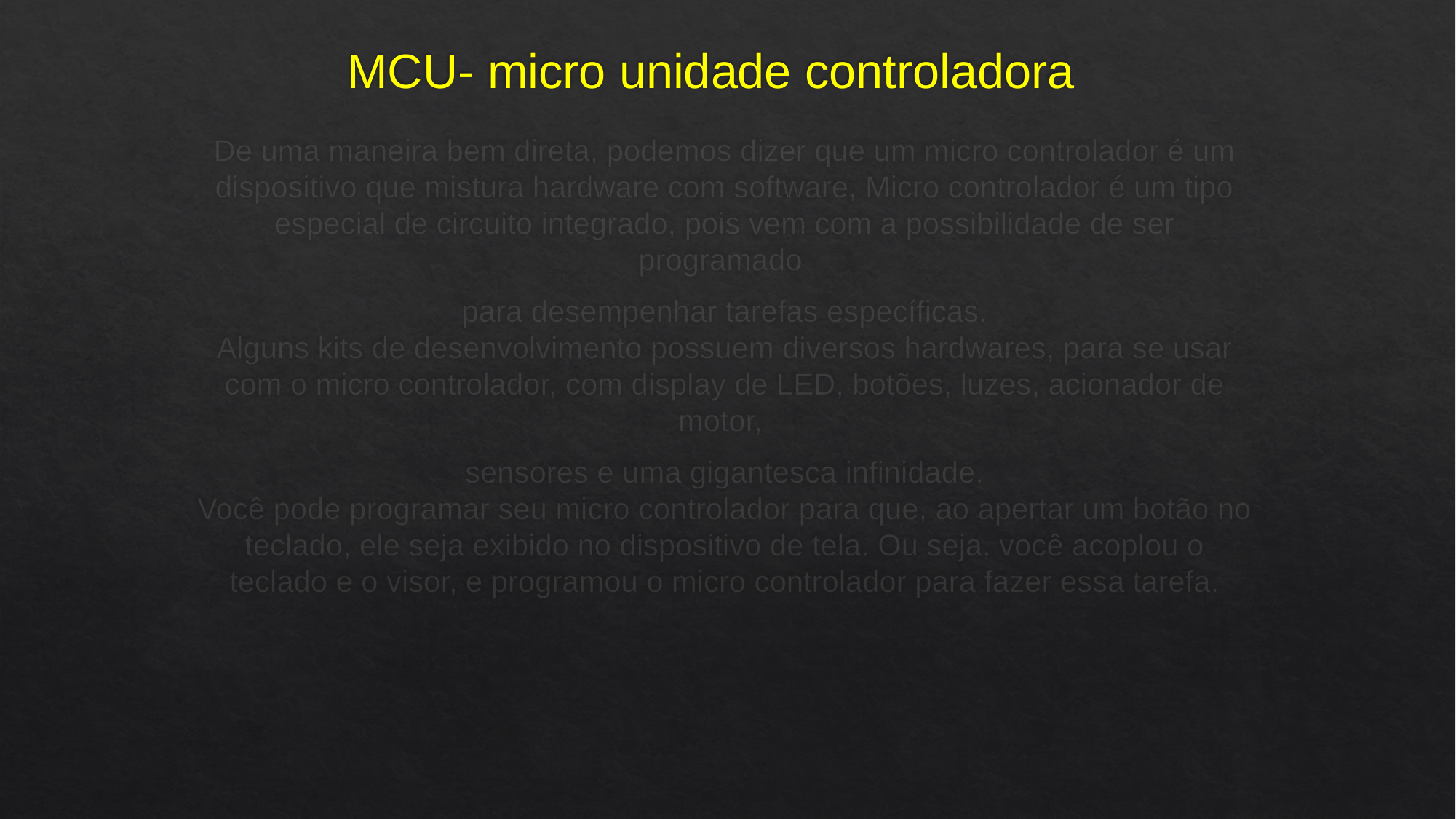

# MCU- micro unidade controladora
De uma maneira bem direta, podemos dizer que um micro controlador é um dispositivo que mistura hardware com software, Micro controlador é um tipo especial de circuito integrado, pois vem com a possibilidade de ser programado
para desempenhar tarefas específicas.
Alguns kits de desenvolvimento possuem diversos hardwares, para se usar com o micro controlador, com display de LED, botões, luzes, acionador de motor,
sensores e uma gigantesca infinidade.
Você pode programar seu micro controlador para que, ao apertar um botão no teclado, ele seja exibido no dispositivo de tela. Ou seja, você acoplou o teclado e o visor, e programou o micro controlador para fazer essa tarefa.